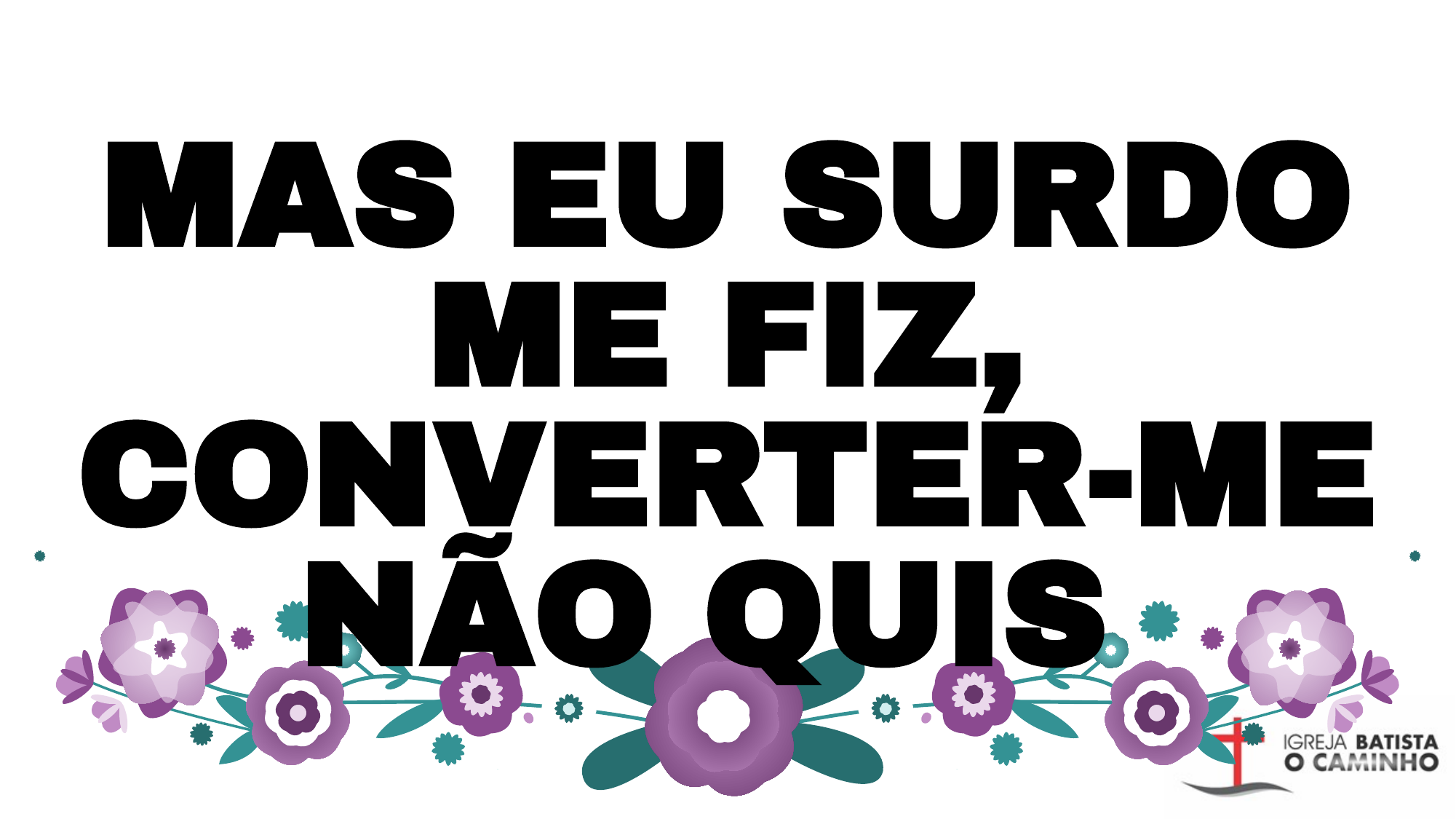

# MAS EU SURDO ME FIZ, CONVERTER-ME NÃO QUIS